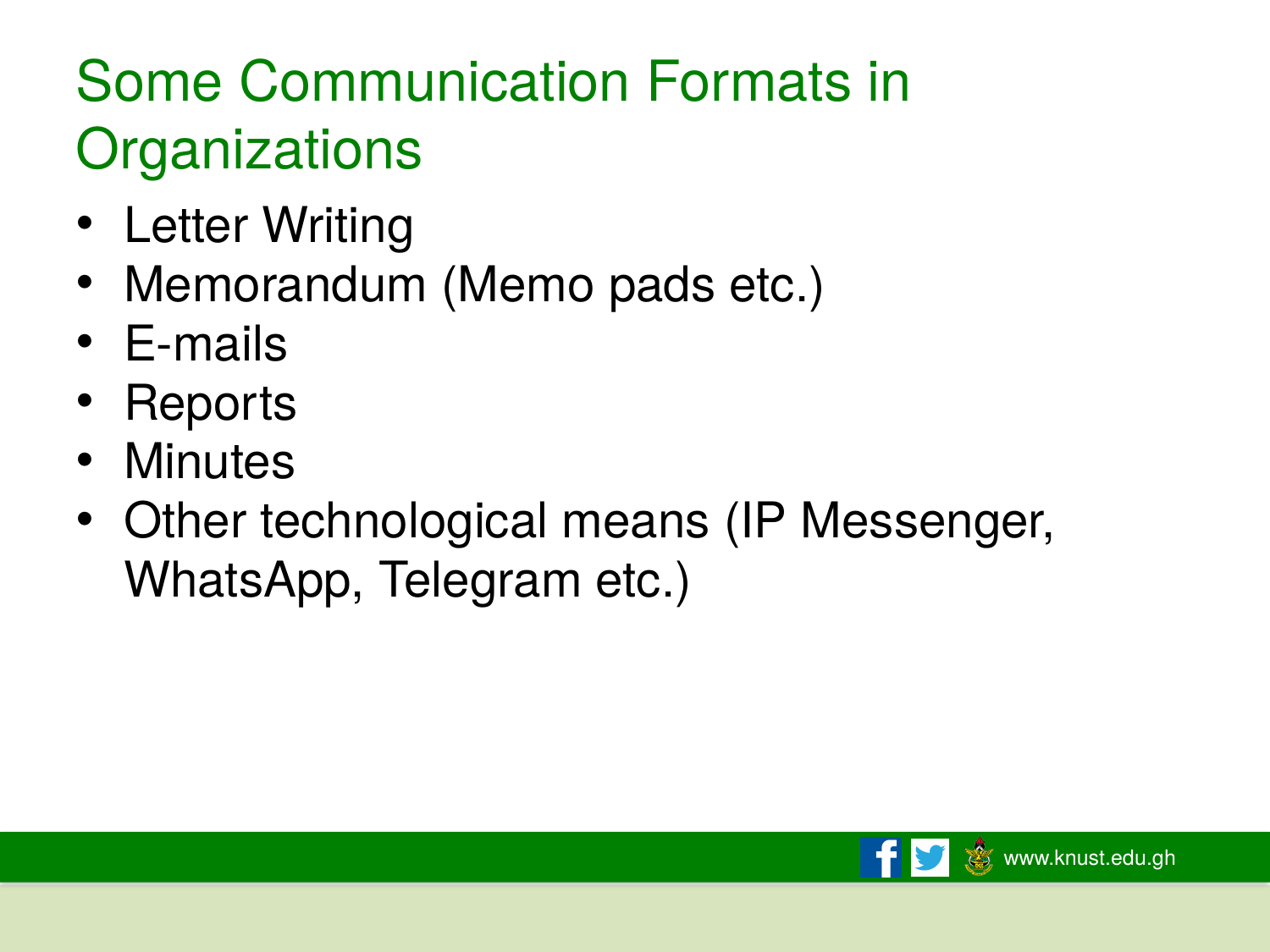

# Some Communication Formats in Organizations
Letter Writing
Memorandum (Memo pads etc.)
E-mails
Reports
Minutes
Other technological means (IP Messenger, WhatsApp, Telegram etc.)